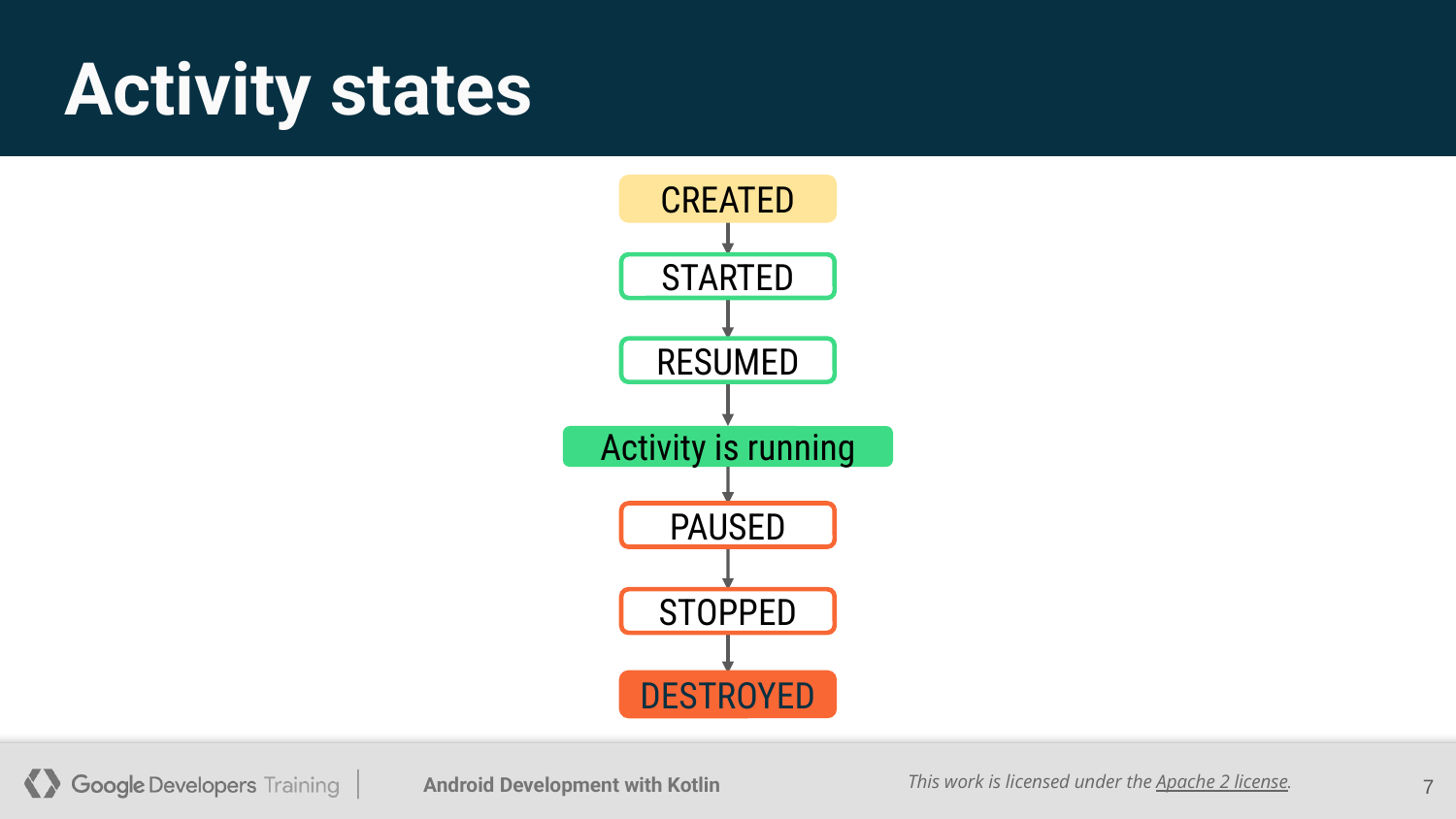

# Activity states
CREATED
STARTED
RESUMED
Activity is running
PAUSED
STOPPED
DESTROYED
7